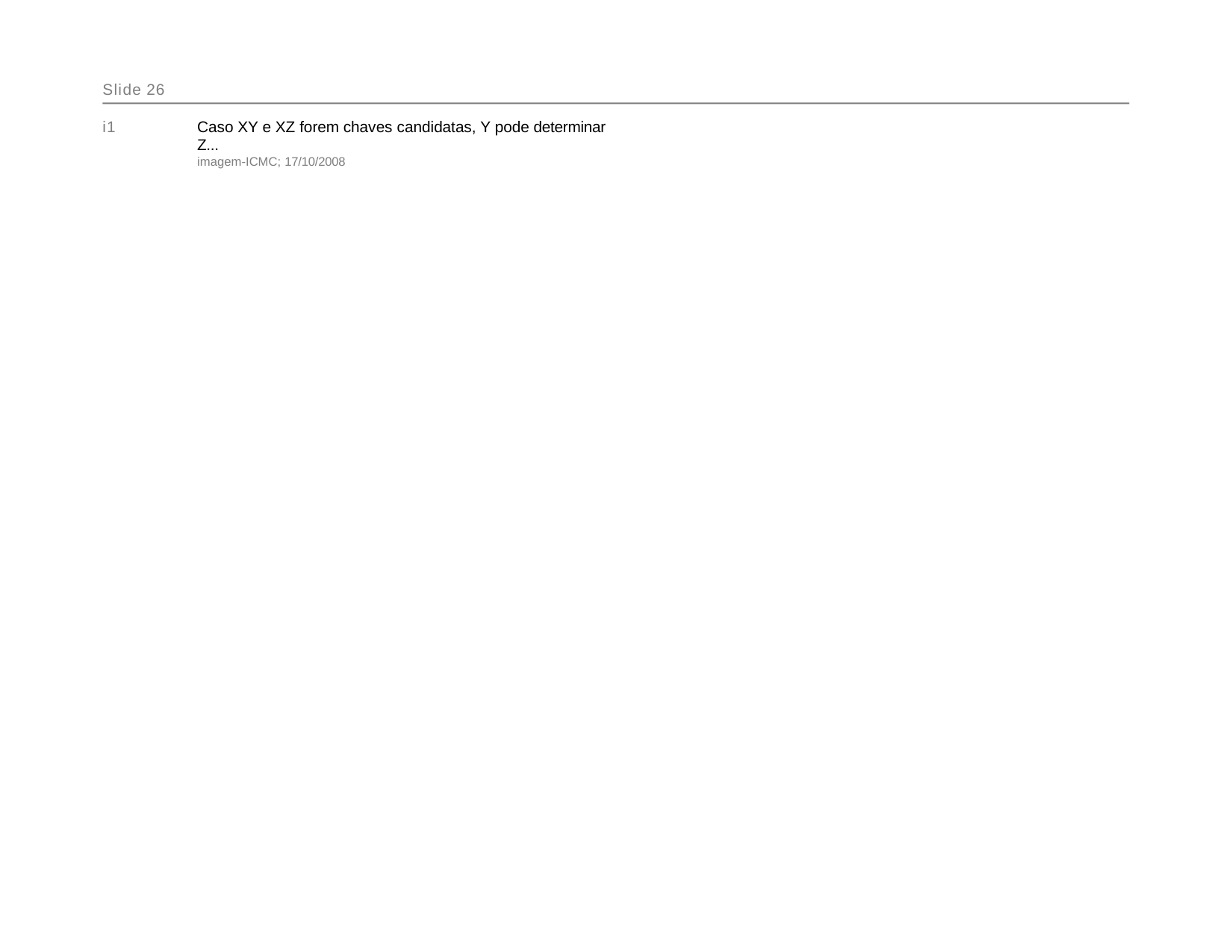

Slide 26

i1
Caso XY e XZ forem chaves candidatas, Y pode determinar Z...
imagem-ICMC; 17/10/2008